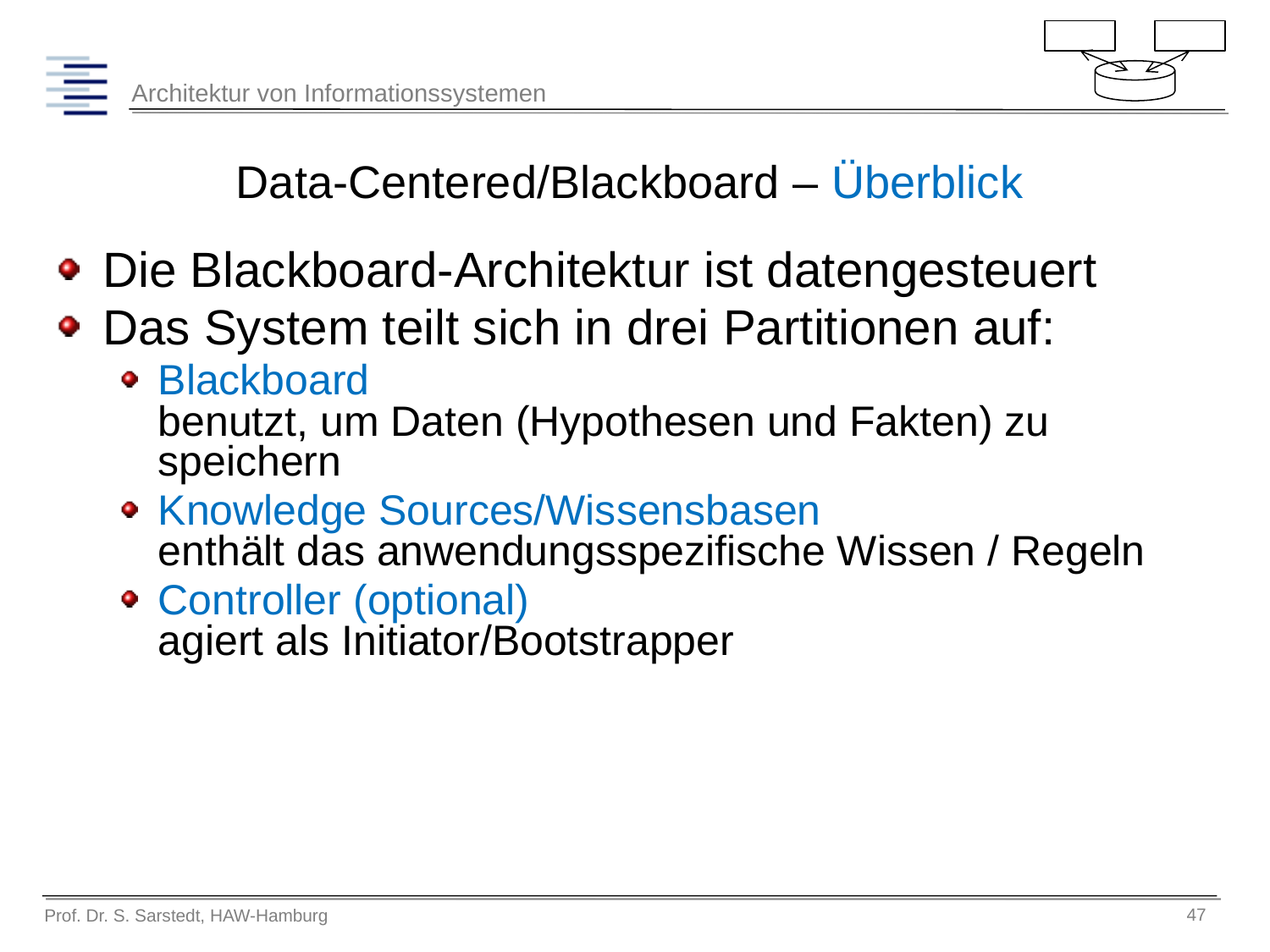

# Data-Centered/Blackboard – Überblick
Die Blackboard-Architektur ist datengesteuert
Das System teilt sich in drei Partitionen auf:
Blackboard
benutzt, um Daten (Hypothesen und Fakten) zu speichern
Knowledge Sources/Wissensbasen
enthält das anwendungsspezifische Wissen / Regeln
Controller (optional)
agiert als Initiator/Bootstrapper